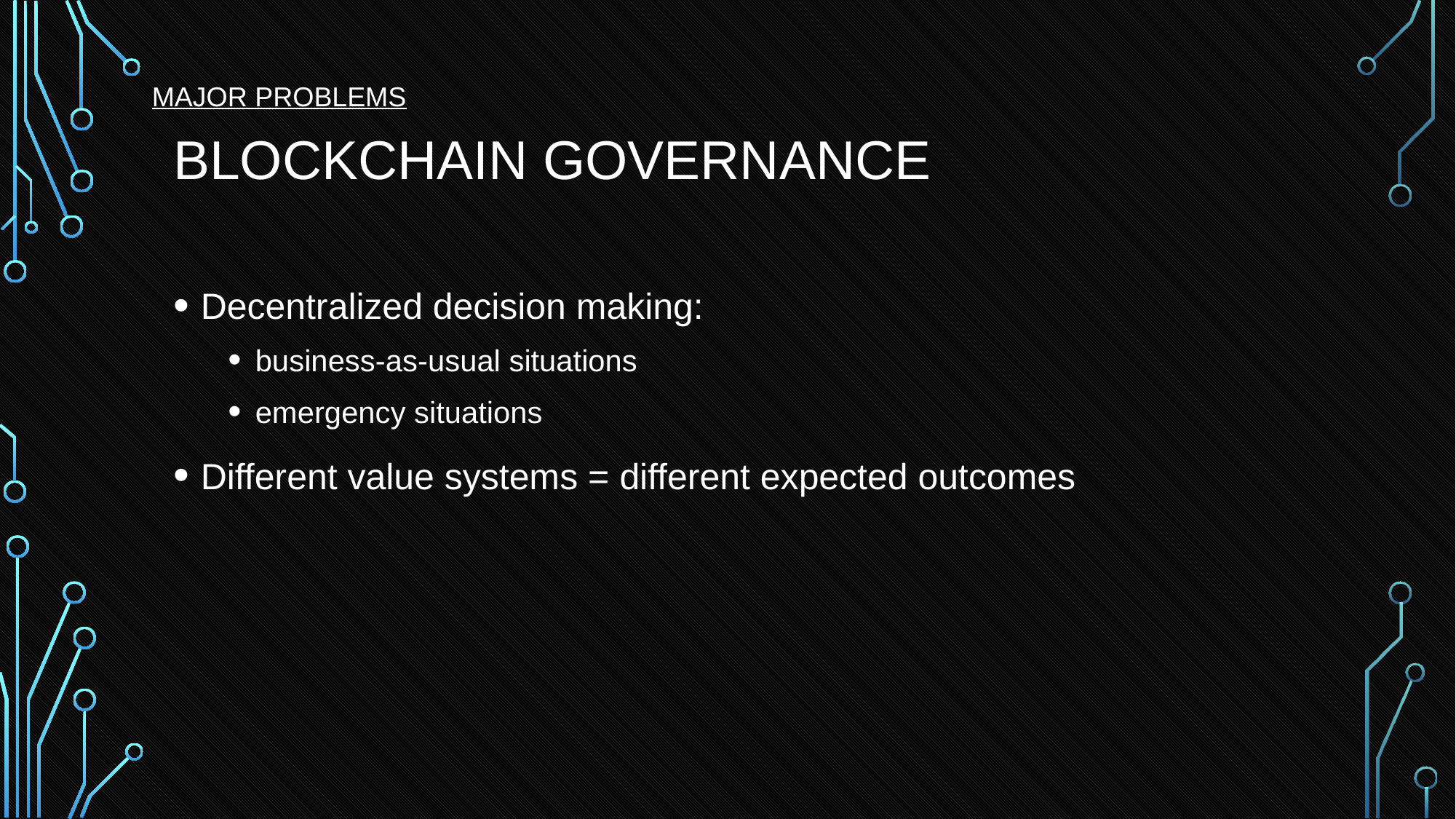

MAJOR PROBLEMS
# Blockchain governance
Decentralized decision making:
business-as-usual situations
emergency situations
Different value systems = different expected outcomes